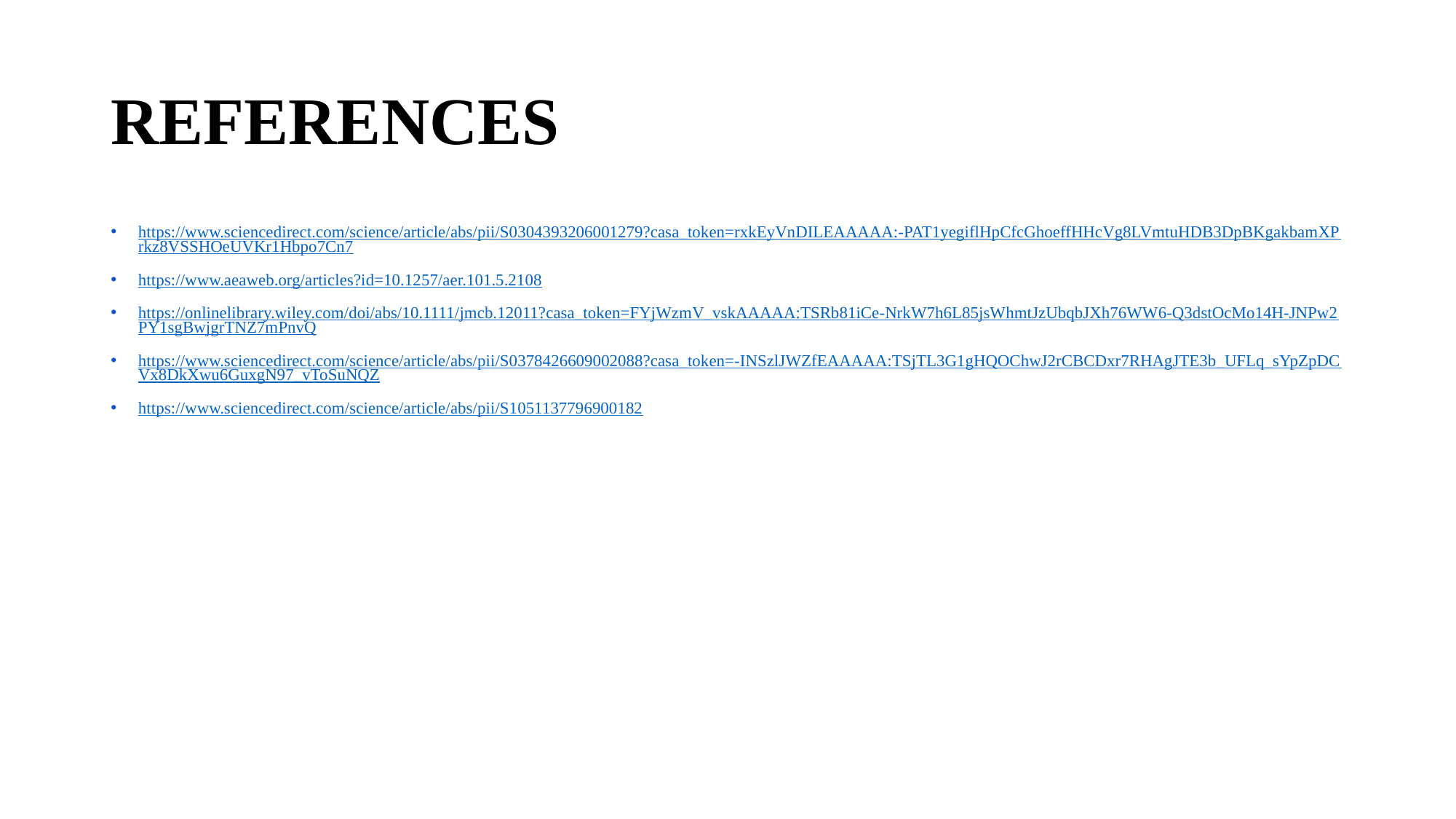

# REFERENCES
https://www.sciencedirect.com/science/article/abs/pii/S0304393206001279?casa_token=rxkEyVnDILEAAAAA:-PAT1yegiflHpCfcGhoeffHHcVg8LVmtuHDB3DpBKgakbamXPrkz8VSSHOeUVKr1Hbpo7Cn7
https://www.aeaweb.org/articles?id=10.1257/aer.101.5.2108
https://onlinelibrary.wiley.com/doi/abs/10.1111/jmcb.12011?casa_token=FYjWzmV_vskAAAAA:TSRb81iCe-NrkW7h6L85jsWhmtJzUbqbJXh76WW6-Q3dstOcMo14H-JNPw2PY1sgBwjgrTNZ7mPnvQ
https://www.sciencedirect.com/science/article/abs/pii/S0378426609002088?casa_token=-INSzlJWZfEAAAAA:TSjTL3G1gHQOChwJ2rCBCDxr7RHAgJTE3b_UFLq_sYpZpDCVx8DkXwu6GuxgN97_vToSuNQZ
https://www.sciencedirect.com/science/article/abs/pii/S1051137796900182